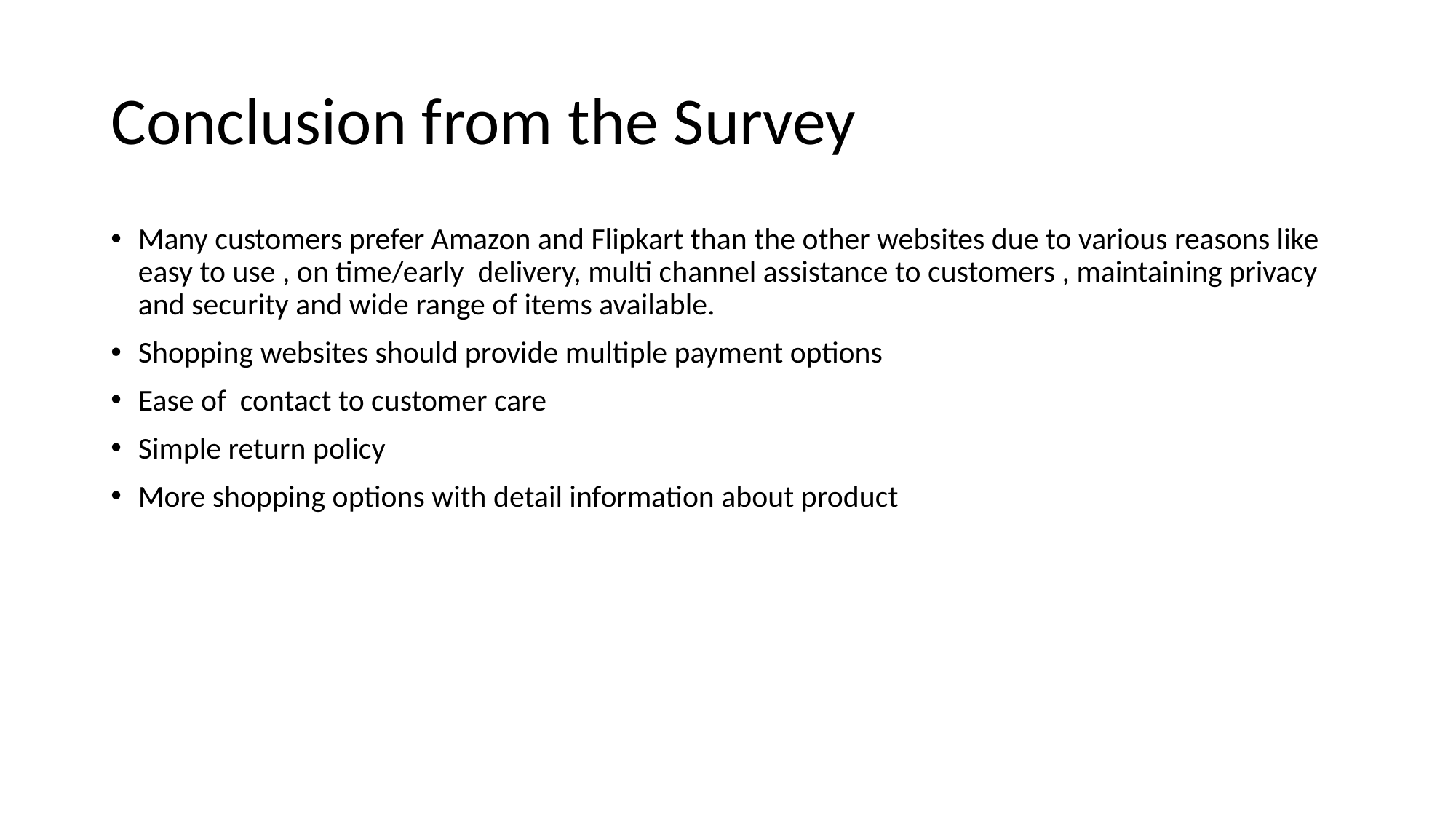

# Conclusion from the Survey
Many customers prefer Amazon and Flipkart than the other websites due to various reasons like easy to use , on time/early  delivery, multi channel assistance to customers , maintaining privacy and security and wide range of items available.
Shopping websites should provide multiple payment options
Ease of  contact to customer care
Simple return policy
More shopping options with detail information about product